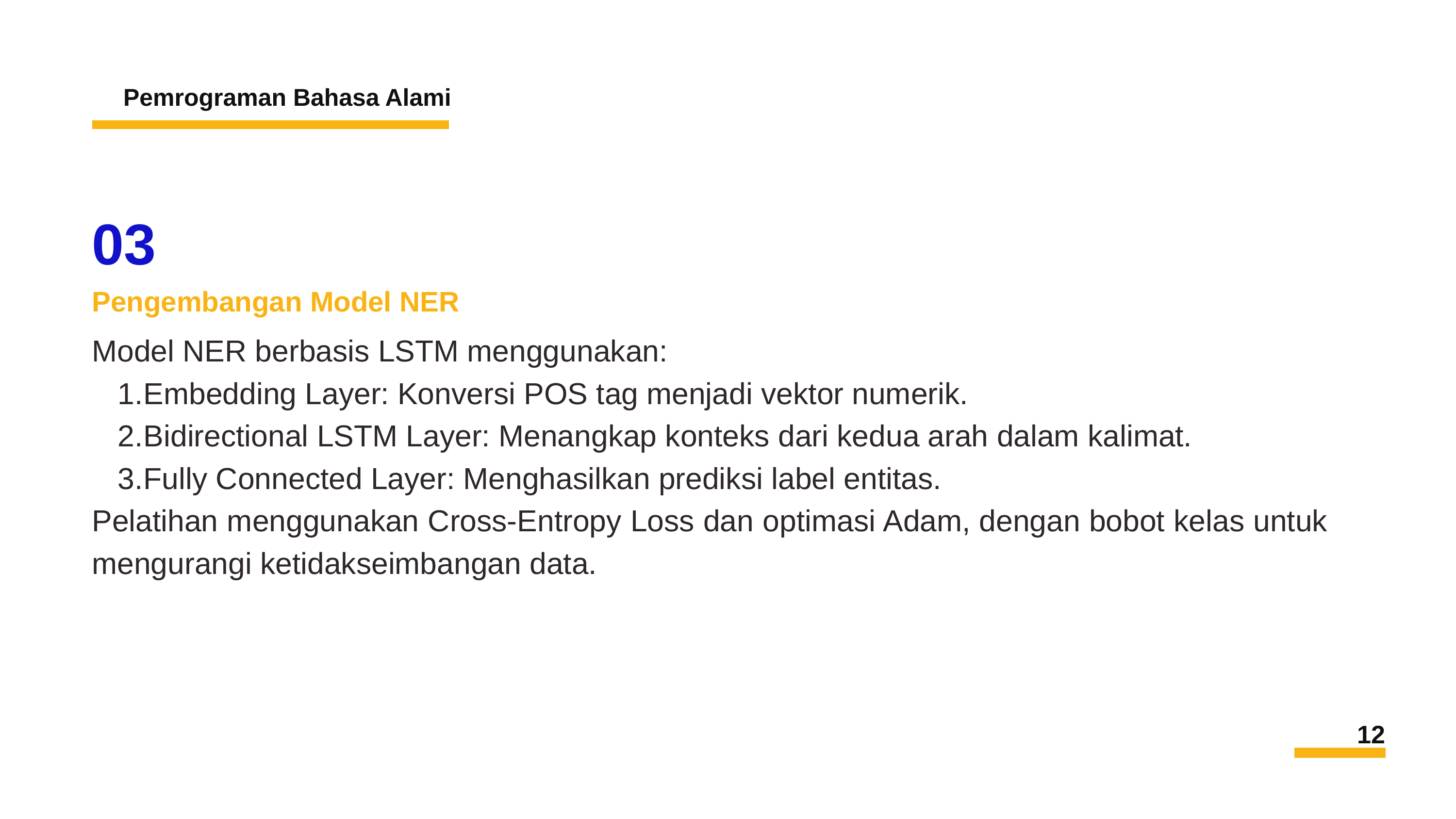

Pemrograman Bahasa Alami

03
Pengembangan Model NER
Model NER berbasis LSTM menggunakan:
Embedding Layer: Konversi POS tag menjadi vektor numerik.
Bidirectional LSTM Layer: Menangkap konteks dari kedua arah dalam kalimat.
Fully Connected Layer: Menghasilkan prediksi label entitas.
Pelatihan menggunakan Cross-Entropy Loss dan optimasi Adam, dengan bobot kelas untuk mengurangi ketidakseimbangan data.

12